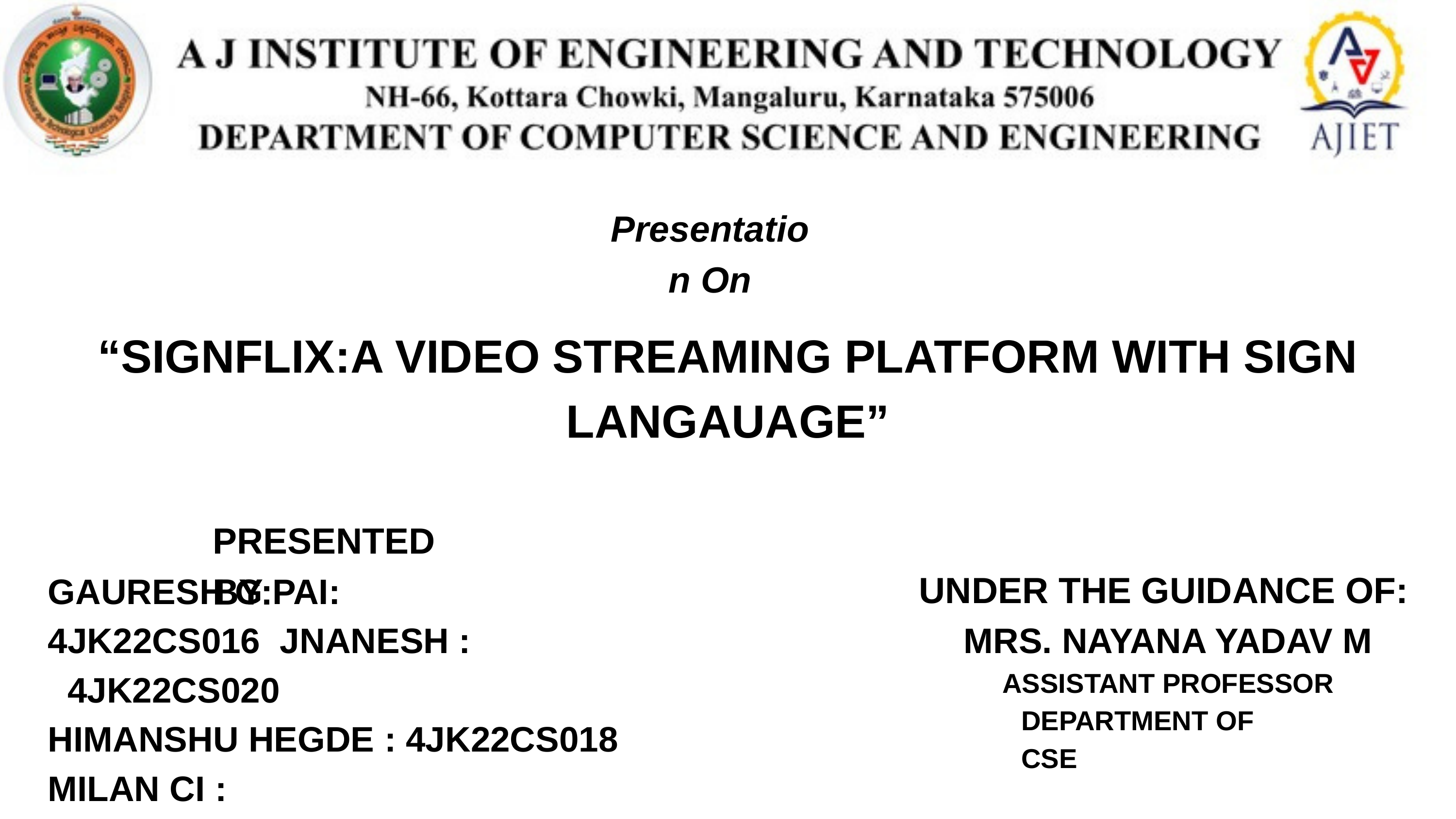

Presentation On
“SIGNFLIX:A VIDEO STREAMING PLATFORM WITH SIGN LANGAUAGE”
PRESENTED BY:
UNDER THE GUIDANCE OF:
GAURESH G PAI:         4JK22CS016  JNANESH :                    4JK22CS020
HIMANSHU HEGDE : 4JK22CS018 MILAN CI :                      4JK22CS027
MRS. NAYANA YADAV M
 ASSISTANT PROFESSOR
DEPARTMENT OF CSE